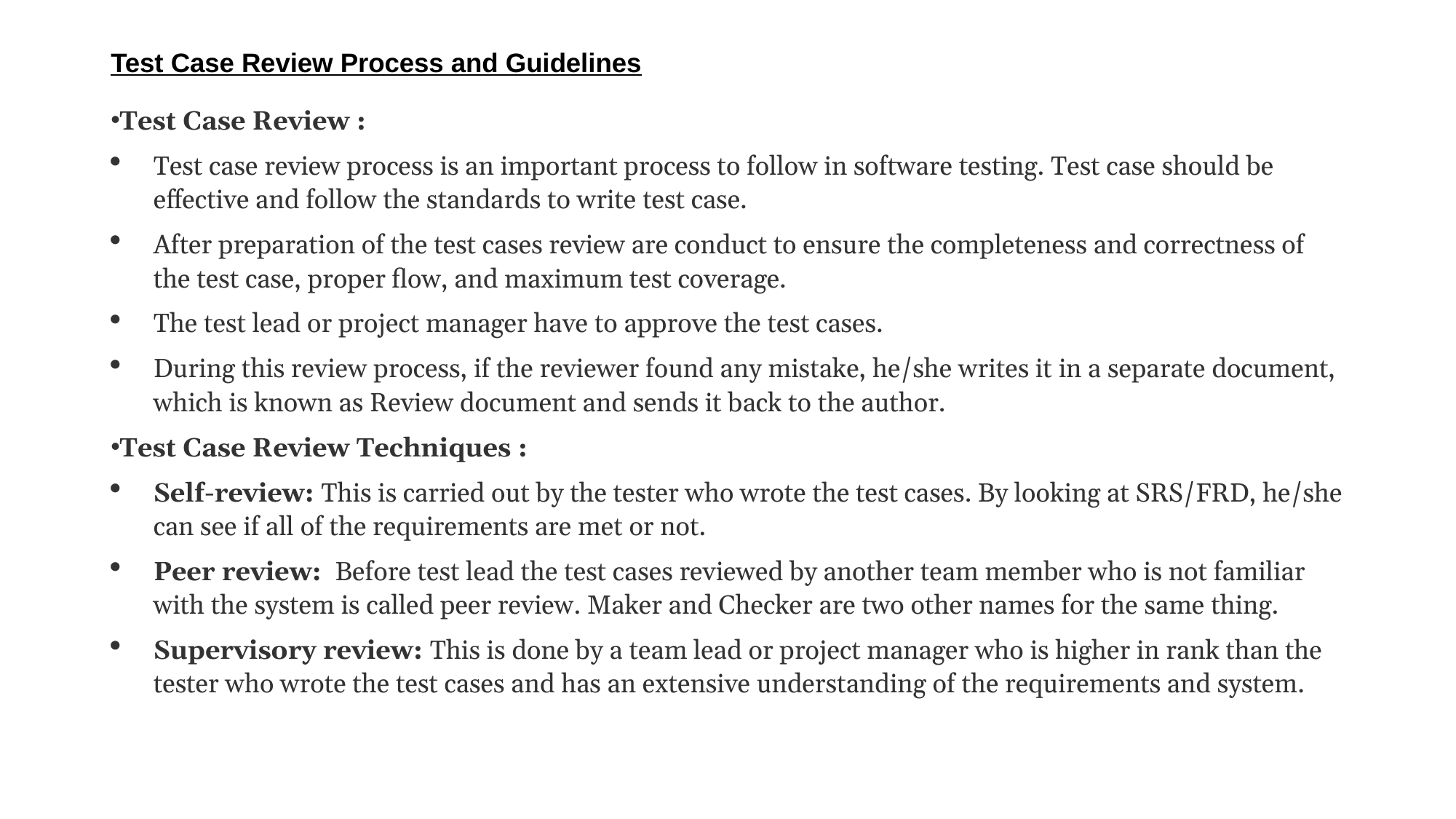

# Test Case Review Process and Guidelines
Test Case Review :
Test case review process is an important process to follow in software testing. Test case should be effective and follow the standards to write test case.
After preparation of the test cases review are conduct to ensure the completeness and correctness of the test case, proper flow, and maximum test coverage.
The test lead or project manager have to approve the test cases.
During this review process, if the reviewer found any mistake, he/she writes it in a separate document, which is known as Review document and sends it back to the author.
Test Case Review Techniques :
Self-review: This is carried out by the tester who wrote the test cases. By looking at SRS/FRD, he/she can see if all of the requirements are met or not.
Peer review:  Before test lead the test cases reviewed by another team member who is not familiar with the system is called peer review. Maker and Checker are two other names for the same thing.
Supervisory review: This is done by a team lead or project manager who is higher in rank than the tester who wrote the test cases and has an extensive understanding of the requirements and system.